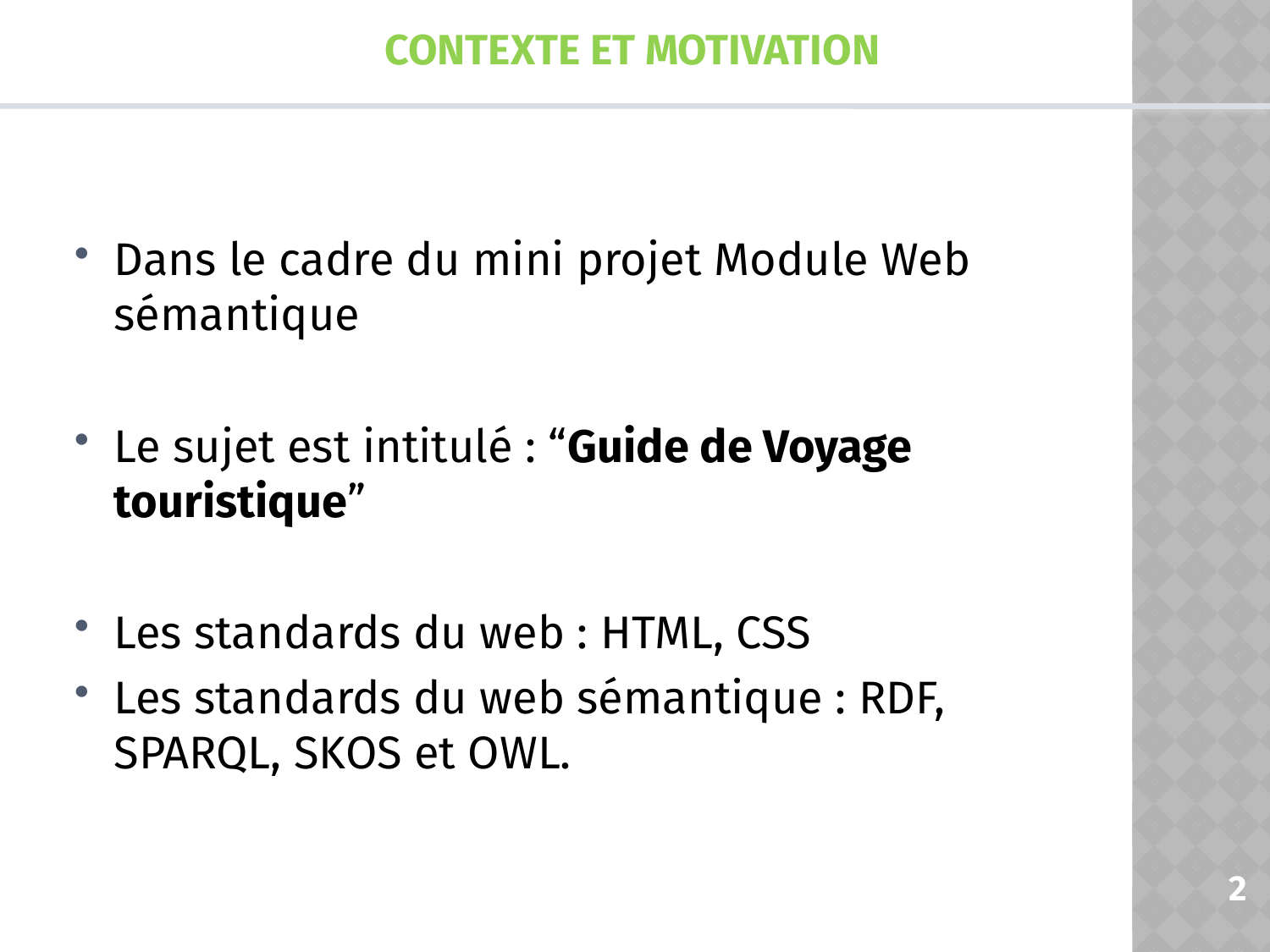

Contexte et motivation

Dans le cadre du mini projet Module Web sémantique

Le sujet est intitulé : “Guide de Voyage touristique”

Les standards du web : HTML, CSS
Les standards du web sémantique : RDF, SPARQL, SKOS et OWL.
2